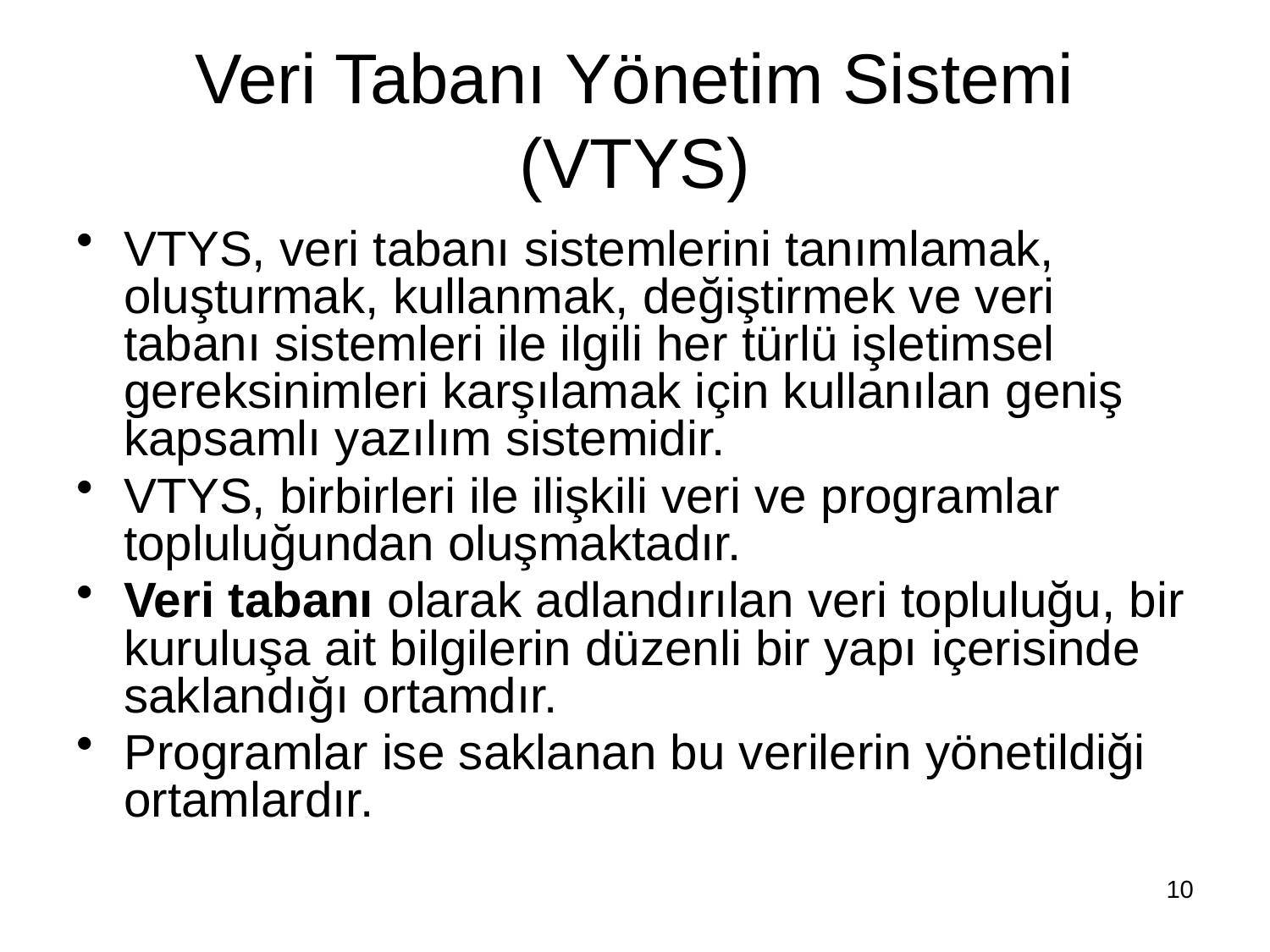

# Veri Tabanı Yönetim Sistemi (VTYS)
VTYS, veri tabanı sistemlerini tanımlamak, oluşturmak, kullanmak, değiştirmek ve veri tabanı sistemleri ile ilgili her türlü işletimsel gereksinimleri karşılamak için kullanılan geniş kapsamlı yazılım sistemidir.
VTYS, birbirleri ile ilişkili veri ve programlar topluluğundan oluşmaktadır.
Veri tabanı olarak adlandırılan veri topluluğu, bir kuruluşa ait bilgilerin düzenli bir yapı içerisinde saklandığı ortamdır.
Programlar ise saklanan bu verilerin yönetildiği ortamlardır.
10